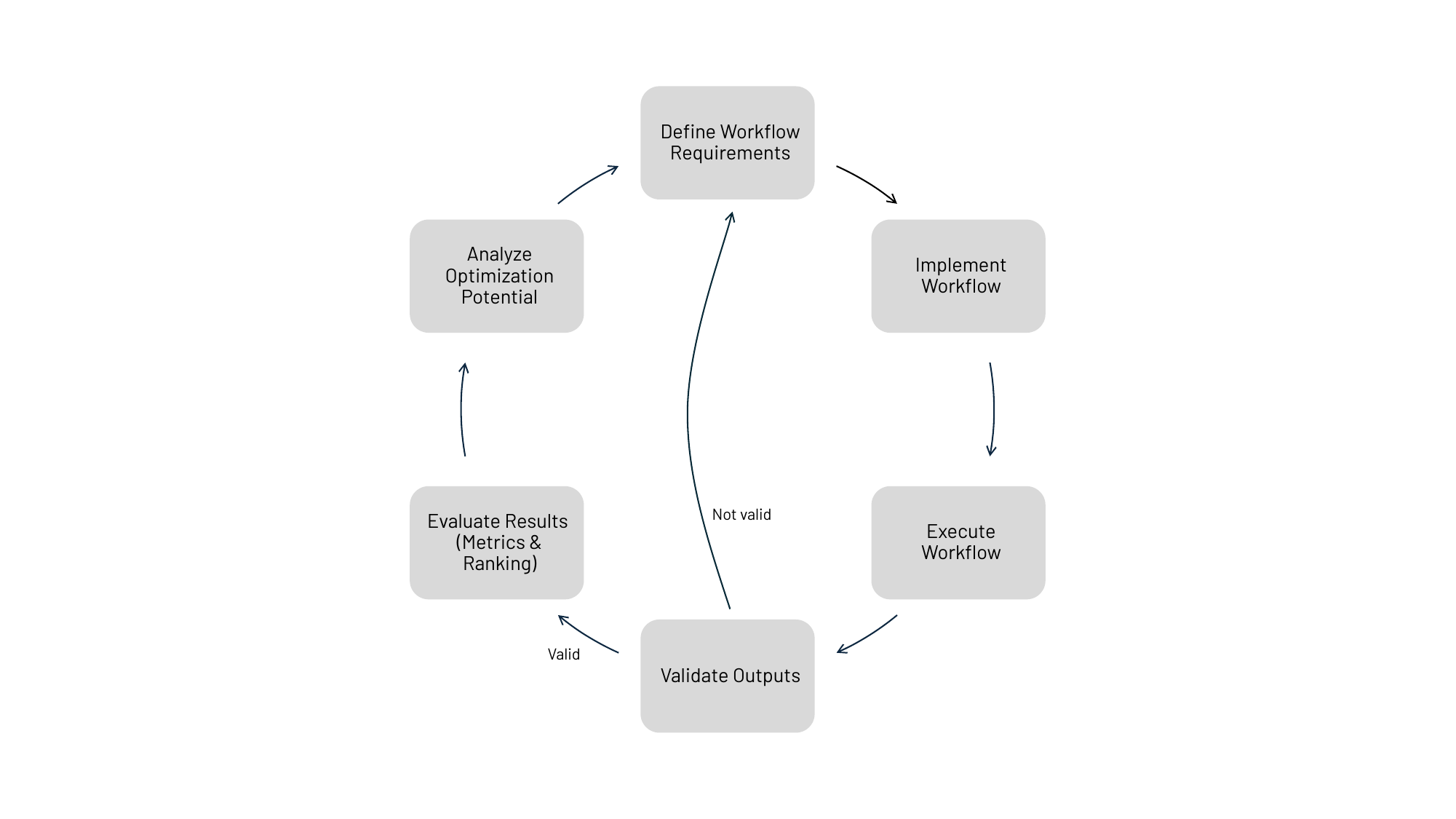

Define Workflow Requirements
Implement Workflow
Execute Workflow
Validate Outputs
Evaluate Results
(Metrics & Ranking)
Analyze Optimization Potential

Not valid
Valid